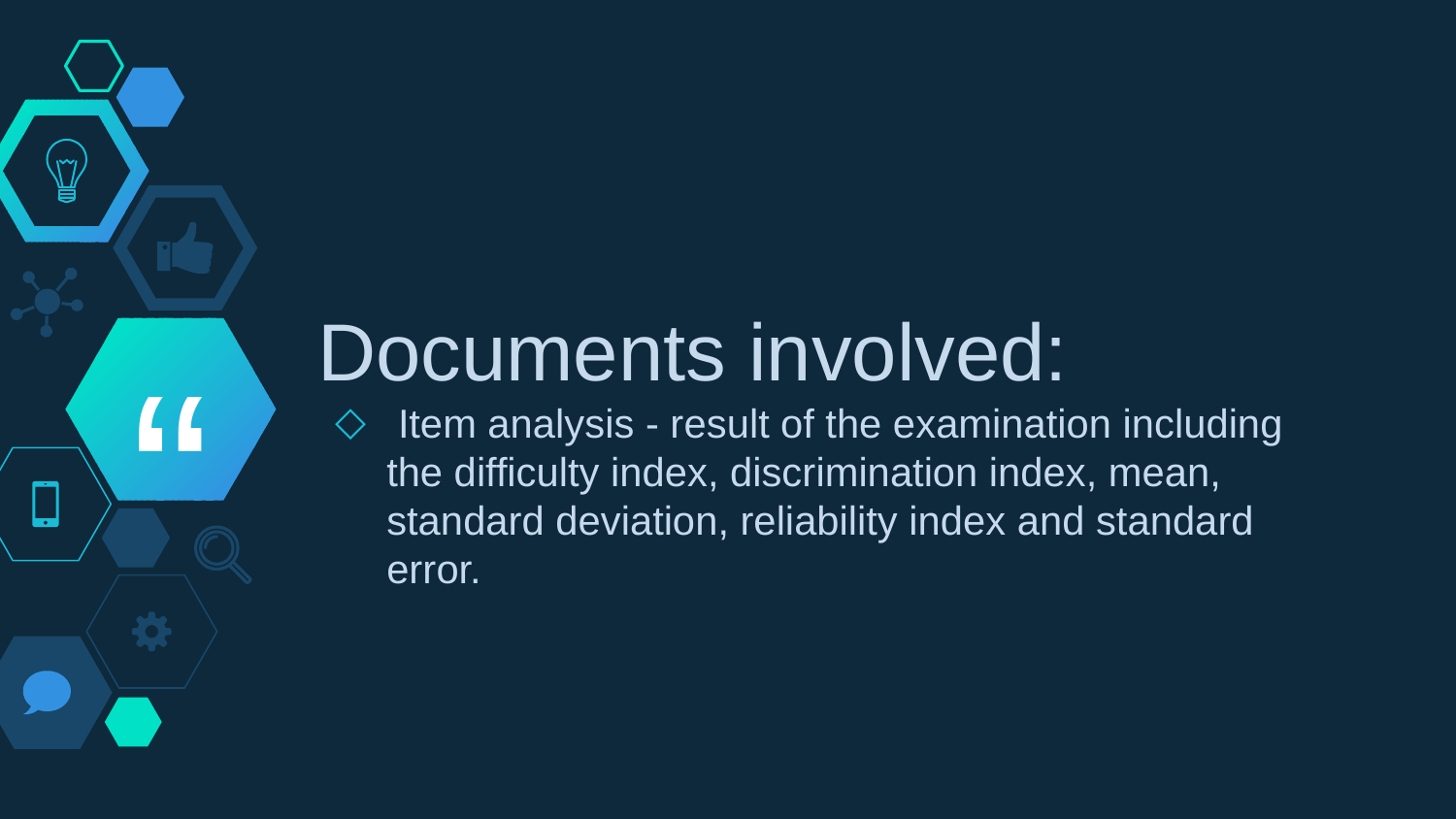

Documents involved:
 Item analysis - result of the examination including the difficulty index, discrimination index, mean, standard deviation, reliability index and standard error.